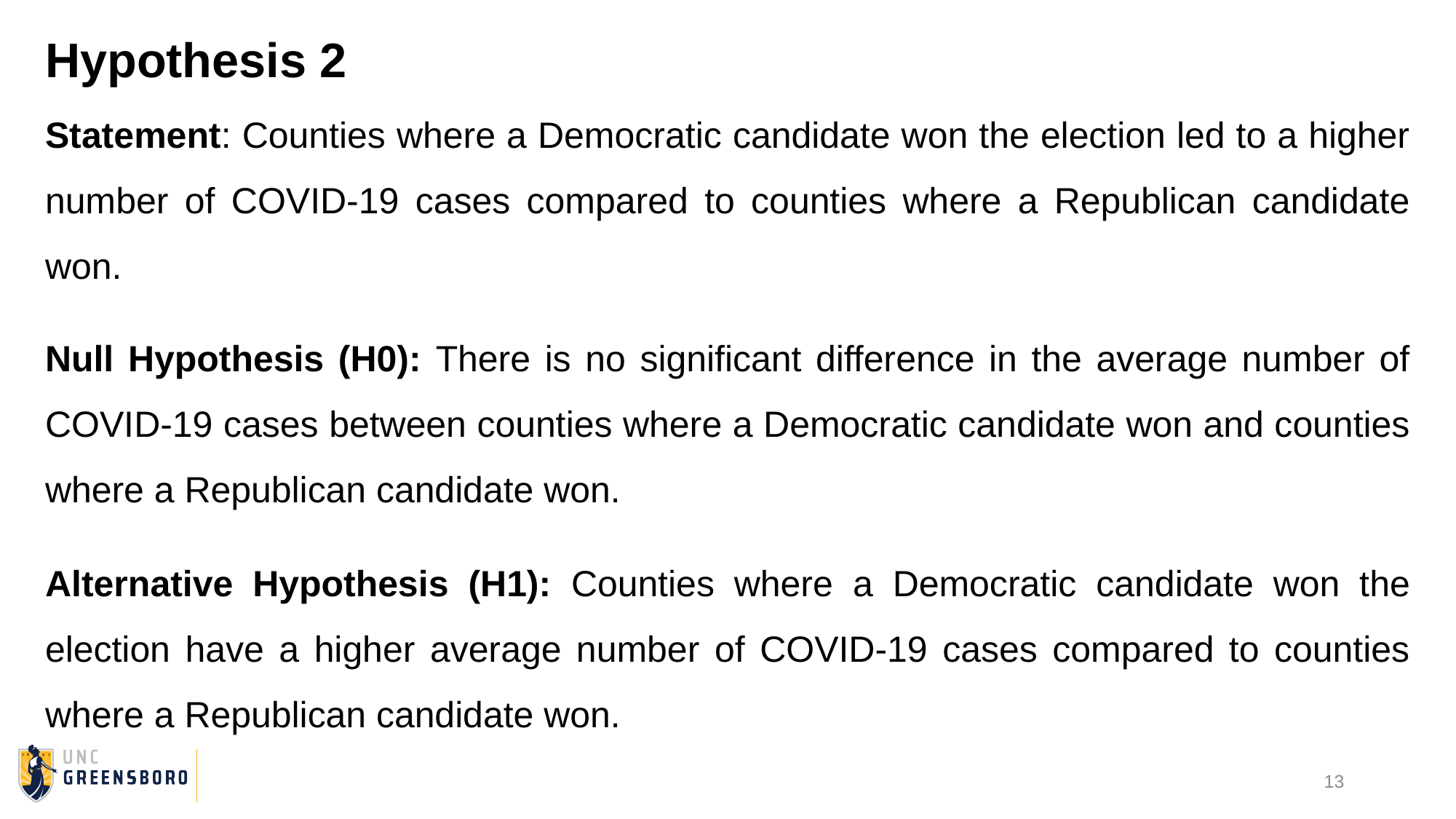

Hypothesis 2

Statement: Counties where a Democratic candidate won the election led to a higher number of COVID-19 cases compared to counties where a Republican candidate won.

Null Hypothesis (H0): There is no significant difference in the average number of COVID-19 cases between counties where a Democratic candidate won and counties where a Republican candidate won.

Alternative Hypothesis (H1): Counties where a Democratic candidate won the election have a higher average number of COVID-19 cases compared to counties where a Republican candidate won.
13